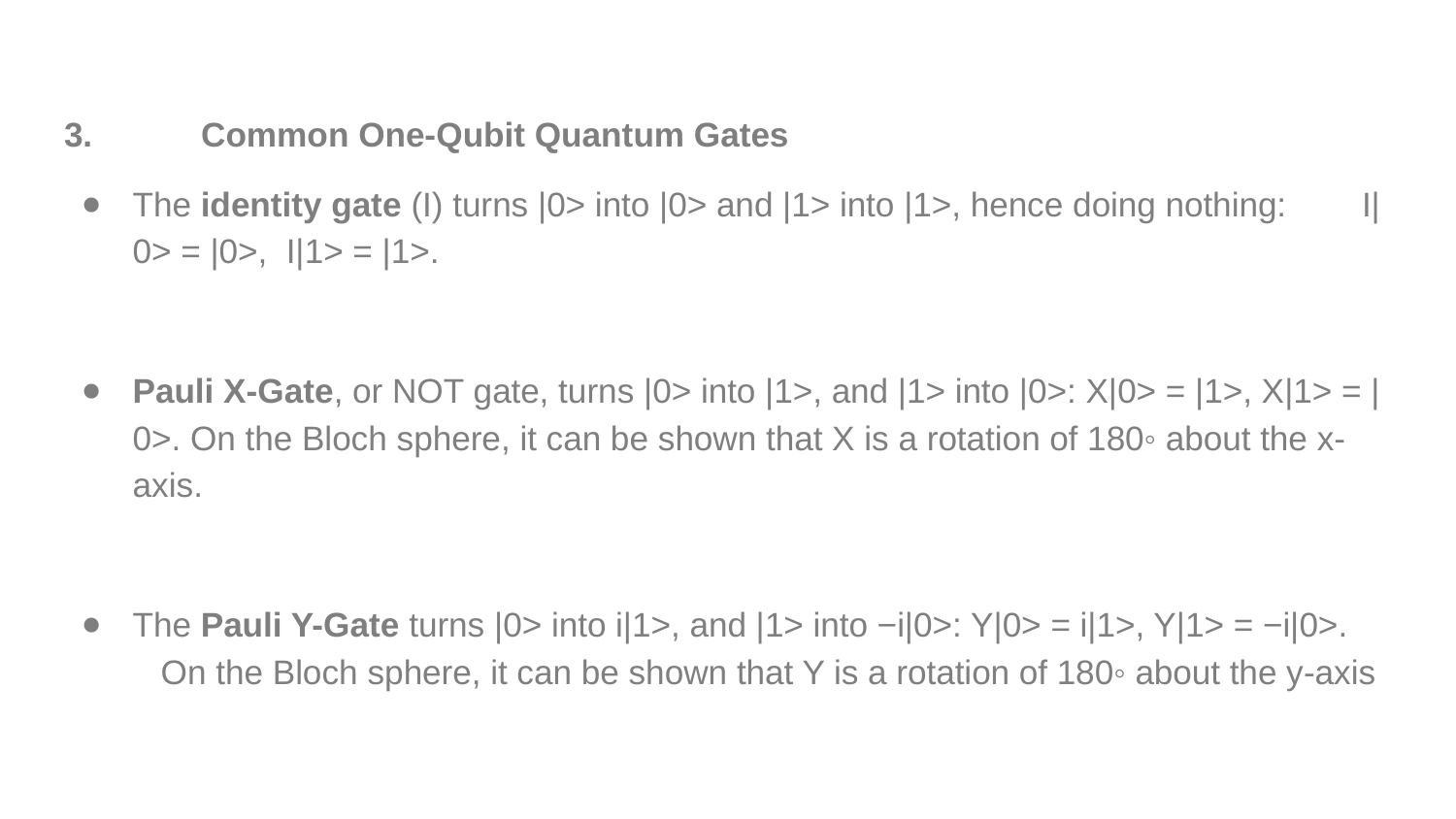

3.	Common One-Qubit Quantum Gates
The identity gate (I) turns |0> into |0> and |1> into |1>, hence doing nothing:        I|0> = |0>,  I|1> = |1>.

Pauli X-Gate, or NOT gate, turns |0> into |1>, and |1> into |0>: X|0> = |1>, X|1> = |0>. On the Bloch sphere, it can be shown that X is a rotation of 180◦ about the x-axis.

The Pauli Y-Gate turns |0> into i|1>, and |1> into −i|0>: Y|0> = i|1>, Y|1> = −i|0>.        On the Bloch sphere, it can be shown that Y is a rotation of 180◦ about the y-axis